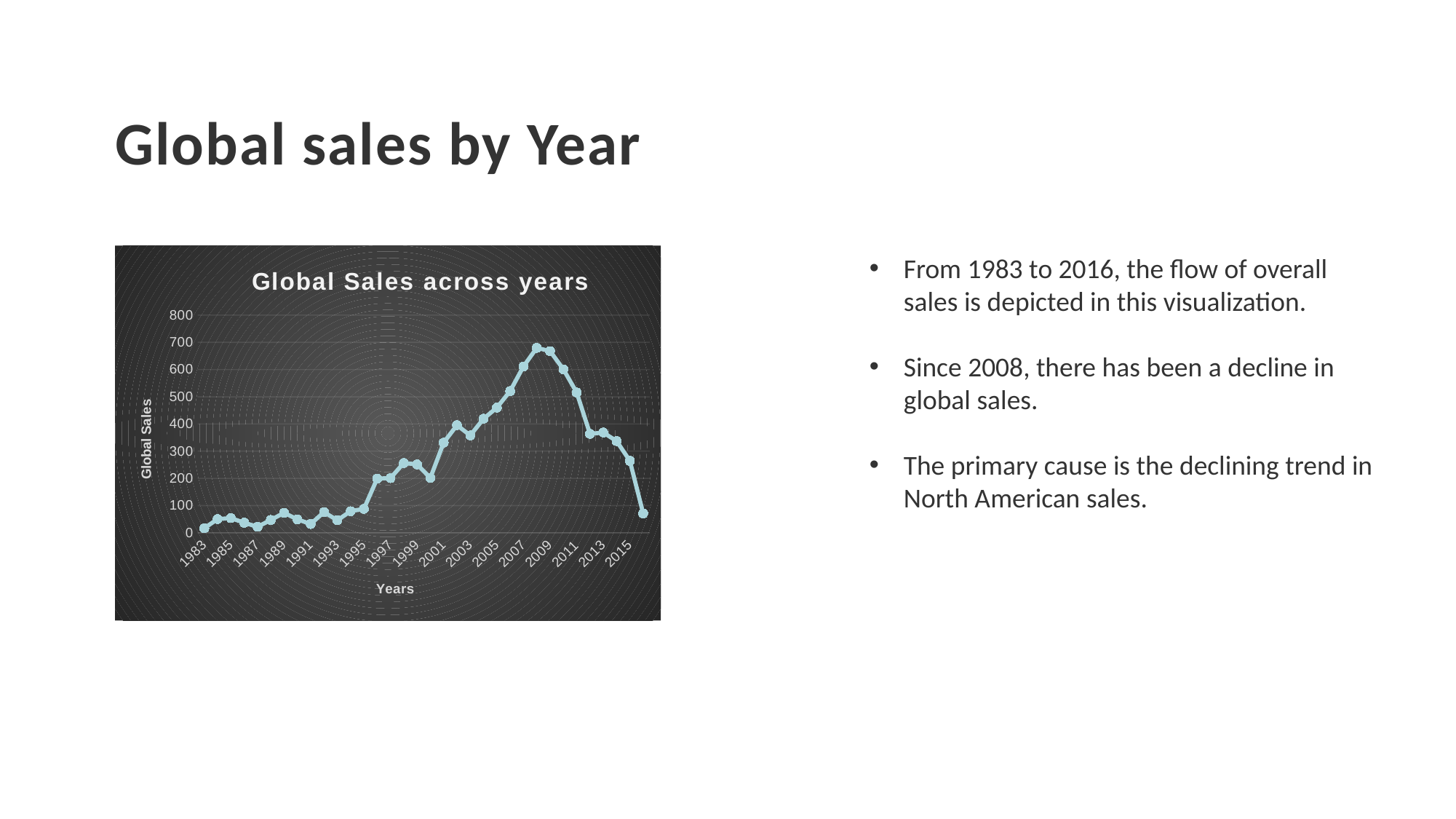

# Global sales by Year

### Chart: Global Sales across years

| Category | Total |
|---|---|
| 1983 | 16.790000000000003 |
| 1984 | 50.360000000000014 |
| 1985 | 53.940000000000005 |
| 1986 | 37.07 |
| 1987 | 21.739999999999995 |
| 1988 | 47.22 |
| 1989 | 73.45 |
| 1990 | 49.38999999999999 |
| 1991 | 32.230000000000004 |
| 1992 | 76.15999999999998 |
| 1993 | 45.98 |
| 1994 | 79.17000000000003 |
| 1995 | 88.10999999999991 |
| 1996 | 199.14999999999995 |
| 1997 | 200.98000000000013 |
| 1998 | 256.46999999999963 |
| 1999 | 251.27000000000018 |
| 2000 | 201.56000000000023 |
| 2001 | 331.4699999999991 |
| 2002 | 395.5199999999983 |
| 2003 | 357.84999999999894 |
| 2004 | 419.30999999999864 |
| 2005 | 460.0499999999976 |
| 2006 | 521.0399999999914 |
| 2007 | 611.6299999999934 |
| 2008 | 679.8999999999952 |
| 2009 | 667.7999999999947 |
| 2010 | 600.9499999999948 |
| 2011 | 515.9899999999967 |
| 2012 | 363.5399999999984 |
| 2013 | 368.60999999999865 |
| 2014 | 337.0499999999985 |
| 2015 | 264.43999999999795 |
| 2016 | 70.93000000000004 |
From 1983 to 2016, the flow of overall sales is depicted in this visualization.

Since 2008, there has been a decline in global sales.

The primary cause is the declining trend in North American sales.